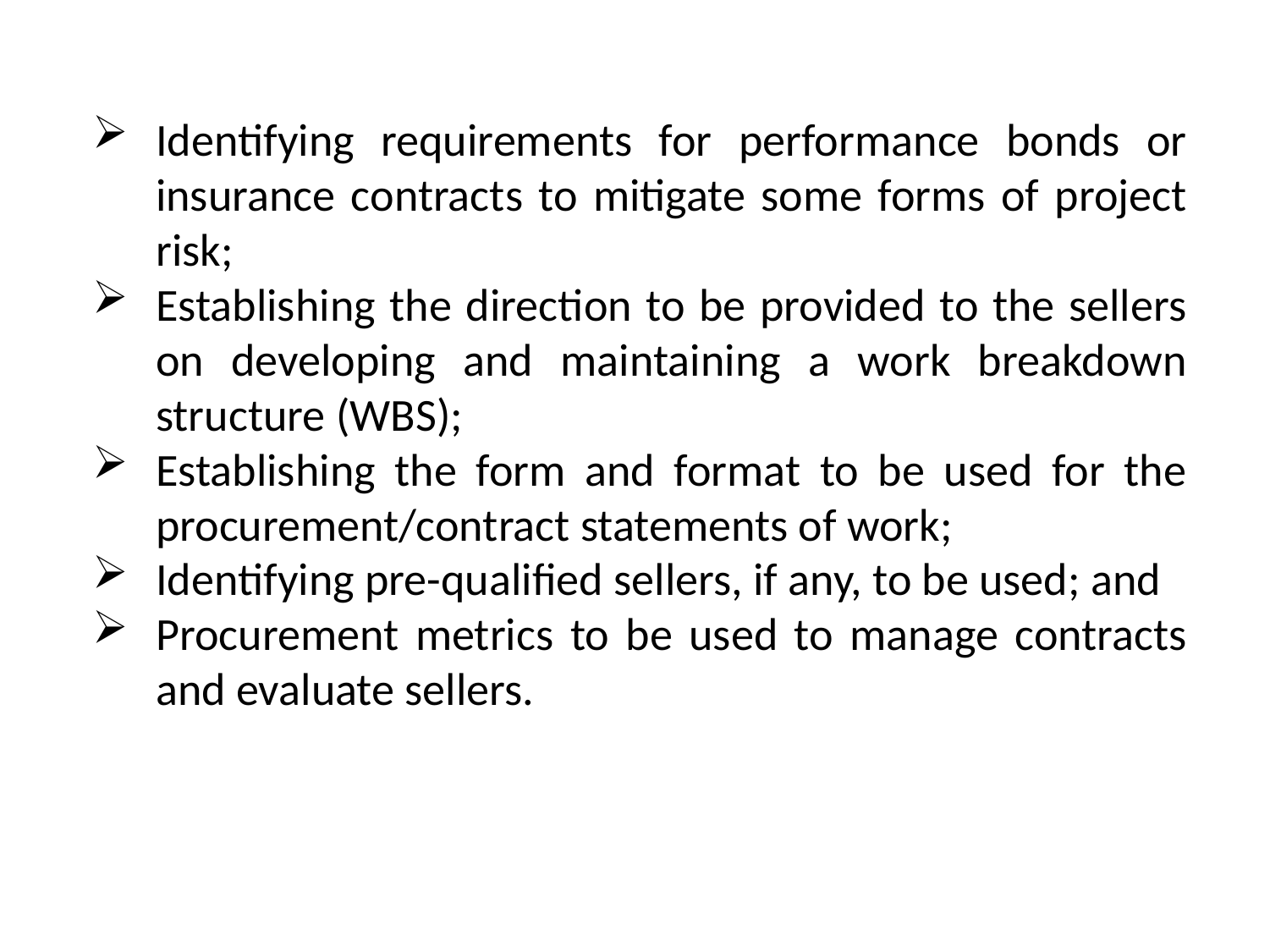

Identifying requirements for performance bonds or insurance contracts to mitigate some forms of project risk;
Establishing the direction to be provided to the sellers on developing and maintaining a work breakdown structure (WBS);
Establishing the form and format to be used for the procurement/contract statements of work;
Identifying pre-qualified sellers, if any, to be used; and
Procurement metrics to be used to manage contracts and evaluate sellers.